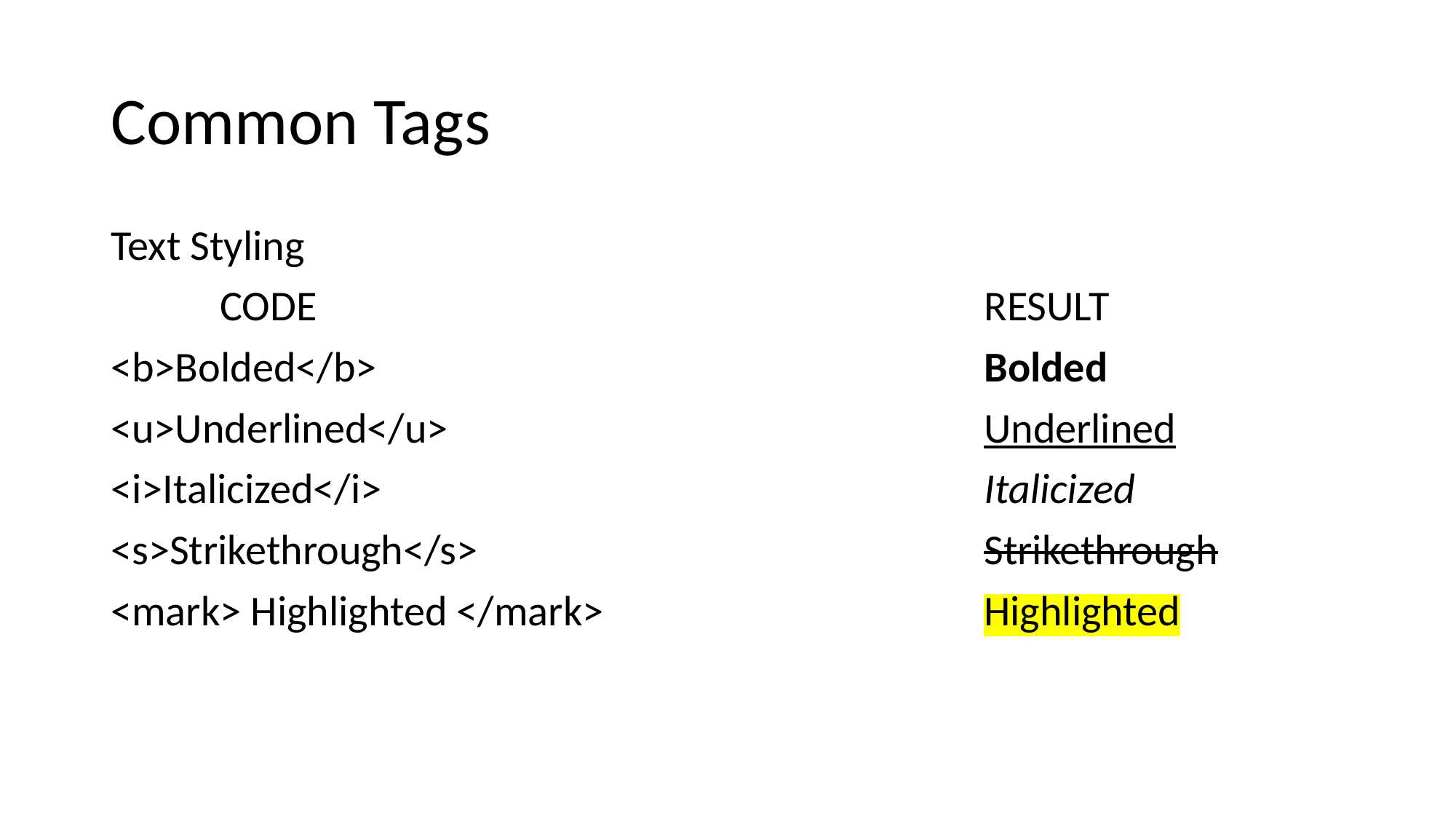

# Common Tags
Text Styling
	CODE							RESULT
<b>Bolded</b>						Bolded
<u>Underlined</u>					Underlined
<i>Italicized</i>						Italicized
<s>Strikethrough</s>					Strikethrough
<mark> Highlighted </mark>				Highlighted